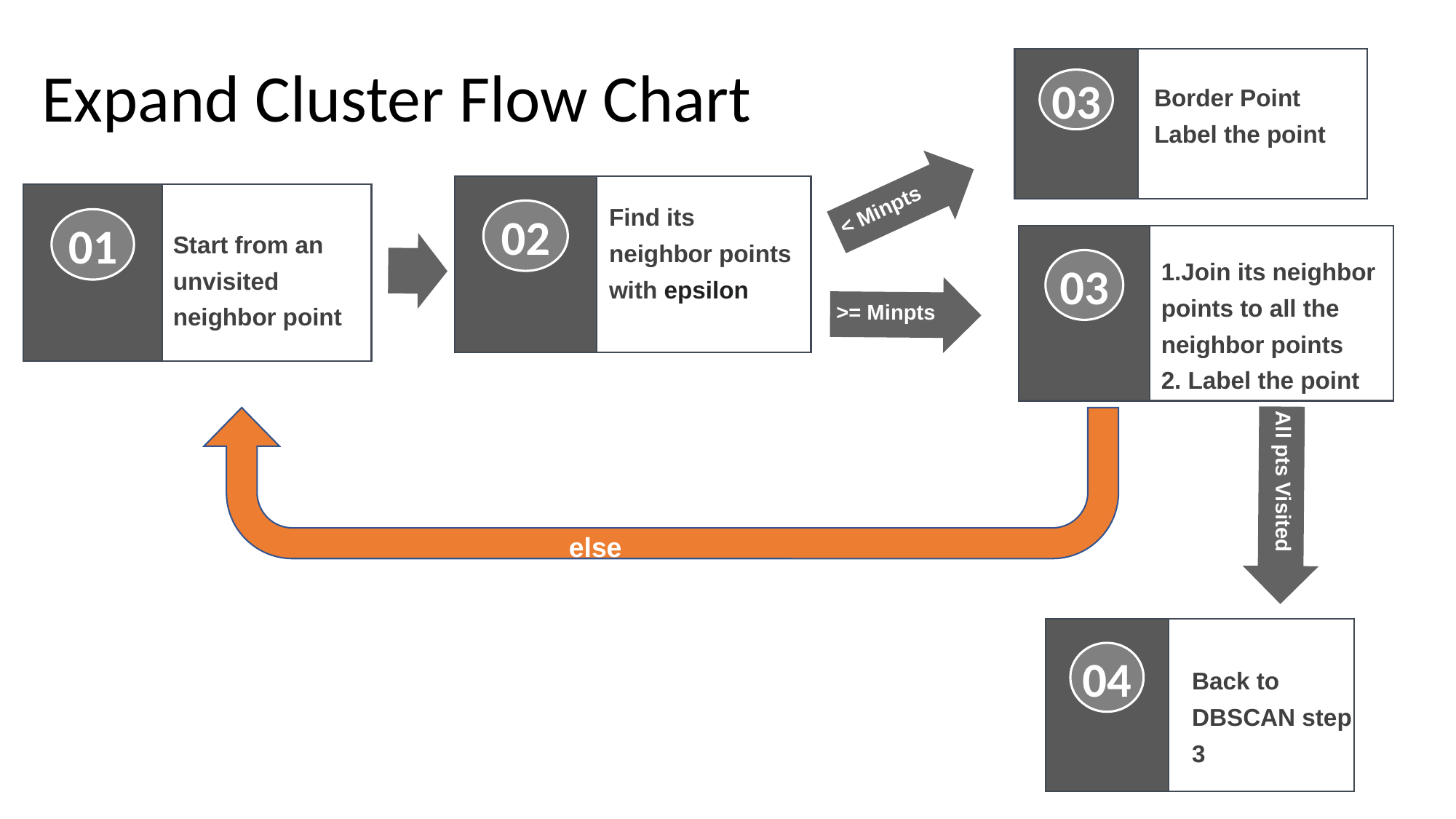

# Expand Cluster Flow Chart

Border Point
Label the point
03

< Minpts

Find its neighbor points with epsilon
02

01
Start from an unvisited neighbor point

1.Join its neighbor points to all the neighbor points
2. Label the point
03

>= Minpts

All pts Visited
else

04
Back to DBSCAN step 3